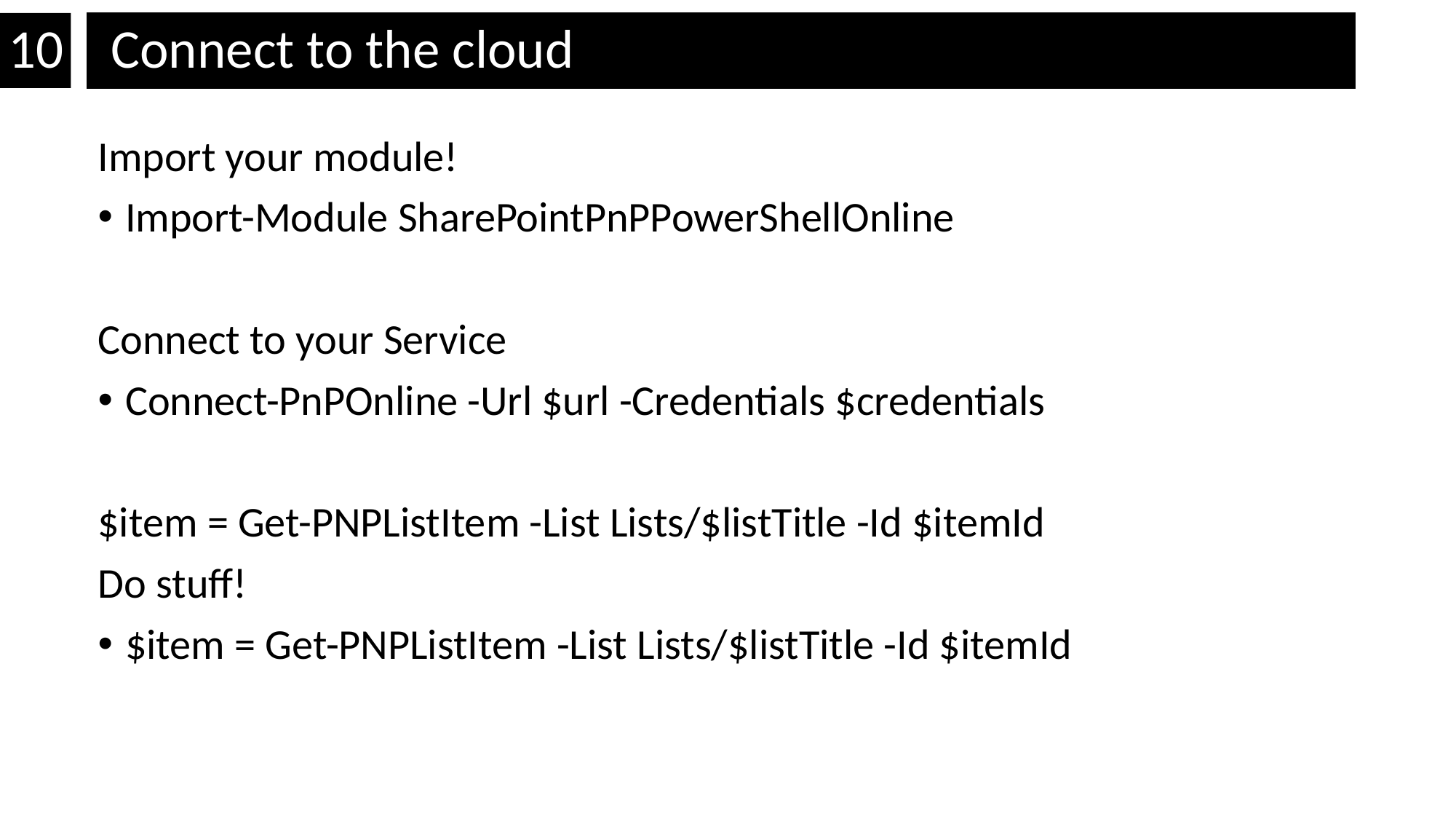

# 10
Connect to the cloud

Import your module!
Import-Module SharePointPnPPowerShellOnline

Connect to your Service
Connect-PnPOnline -Url $url -Credentials $credentials

$item = Get-PNPListItem -List Lists/$listTitle -Id $itemId
Do stuff!
$item = Get-PNPListItem -List Lists/$listTitle -Id $itemId